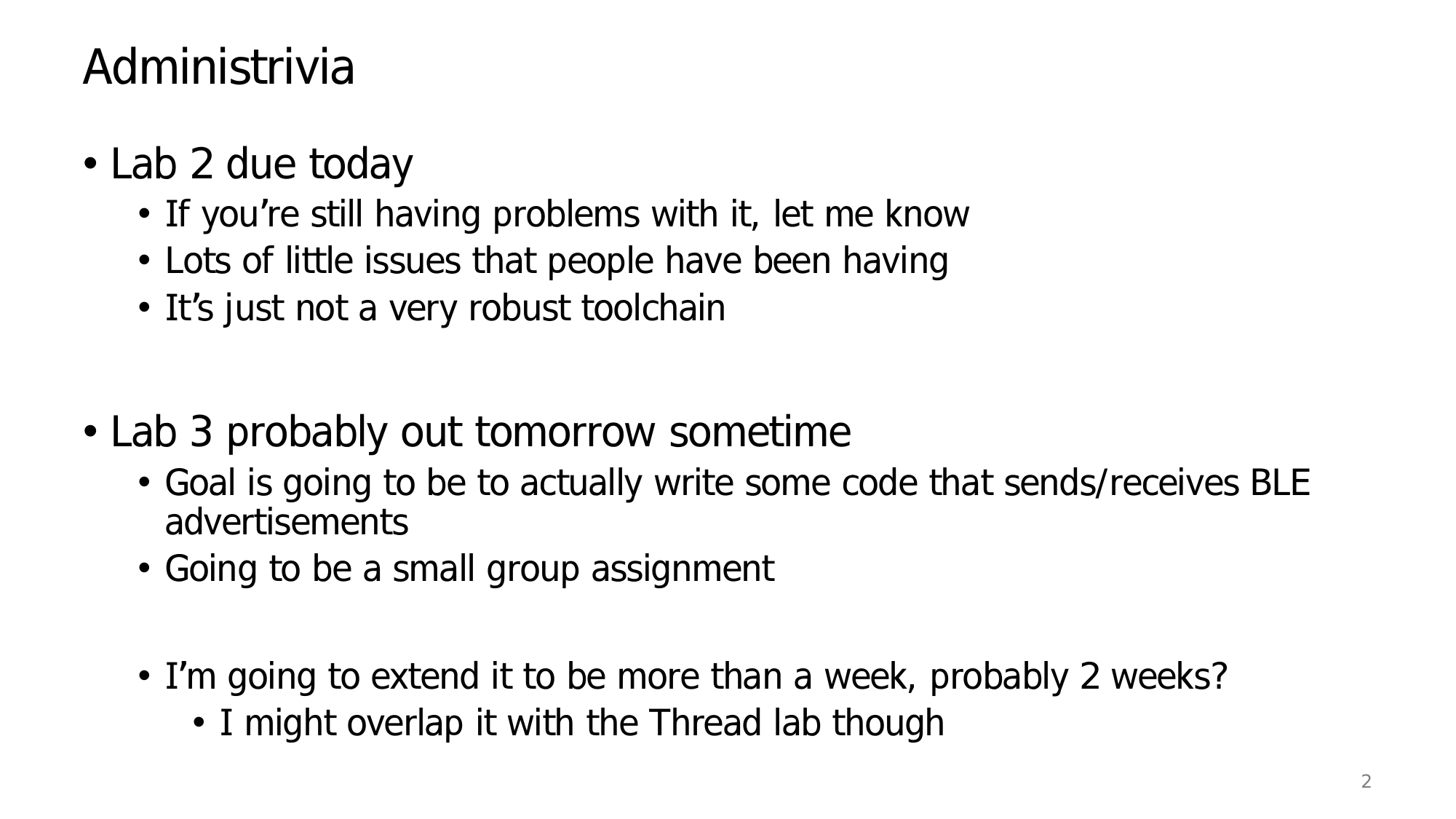

# Administrivia
Lab 2 due today
If you’re still having problems with it, let me know
Lots of little issues that people have been having
It’s just not a very robust toolchain

Lab 3 probably out tomorrow sometime
Goal is going to be to actually write some code that sends/receives BLE advertisements
Going to be a small group assignment

I’m going to extend it to be more than a week, probably 2 weeks?
I might overlap it with the Thread lab though
2